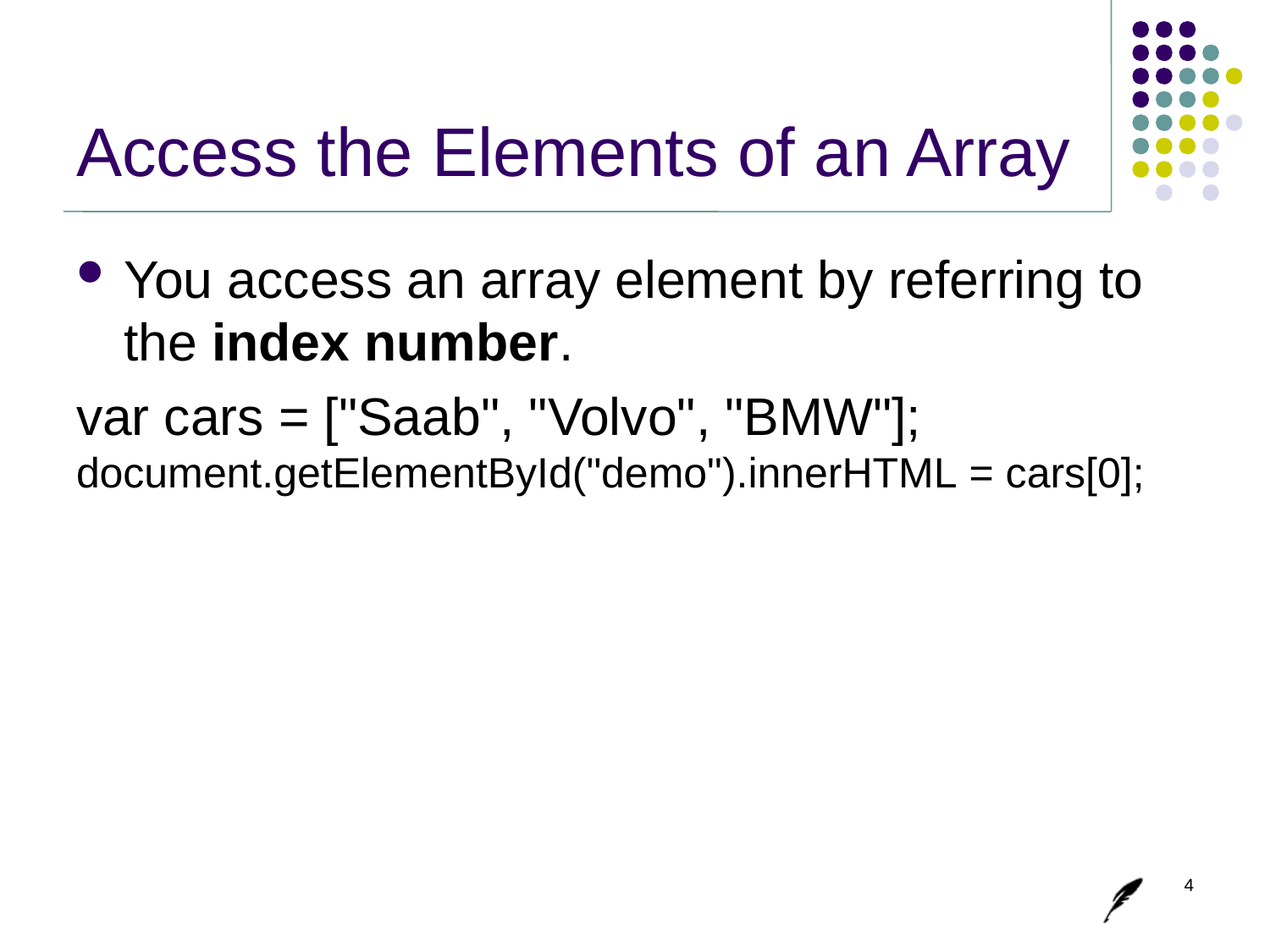

# Access the Elements of an Array
You access an array element by referring to the index number.
var cars = ["Saab", "Volvo", "BMW"];
document.getElementById("demo").innerHTML = cars[0];

4